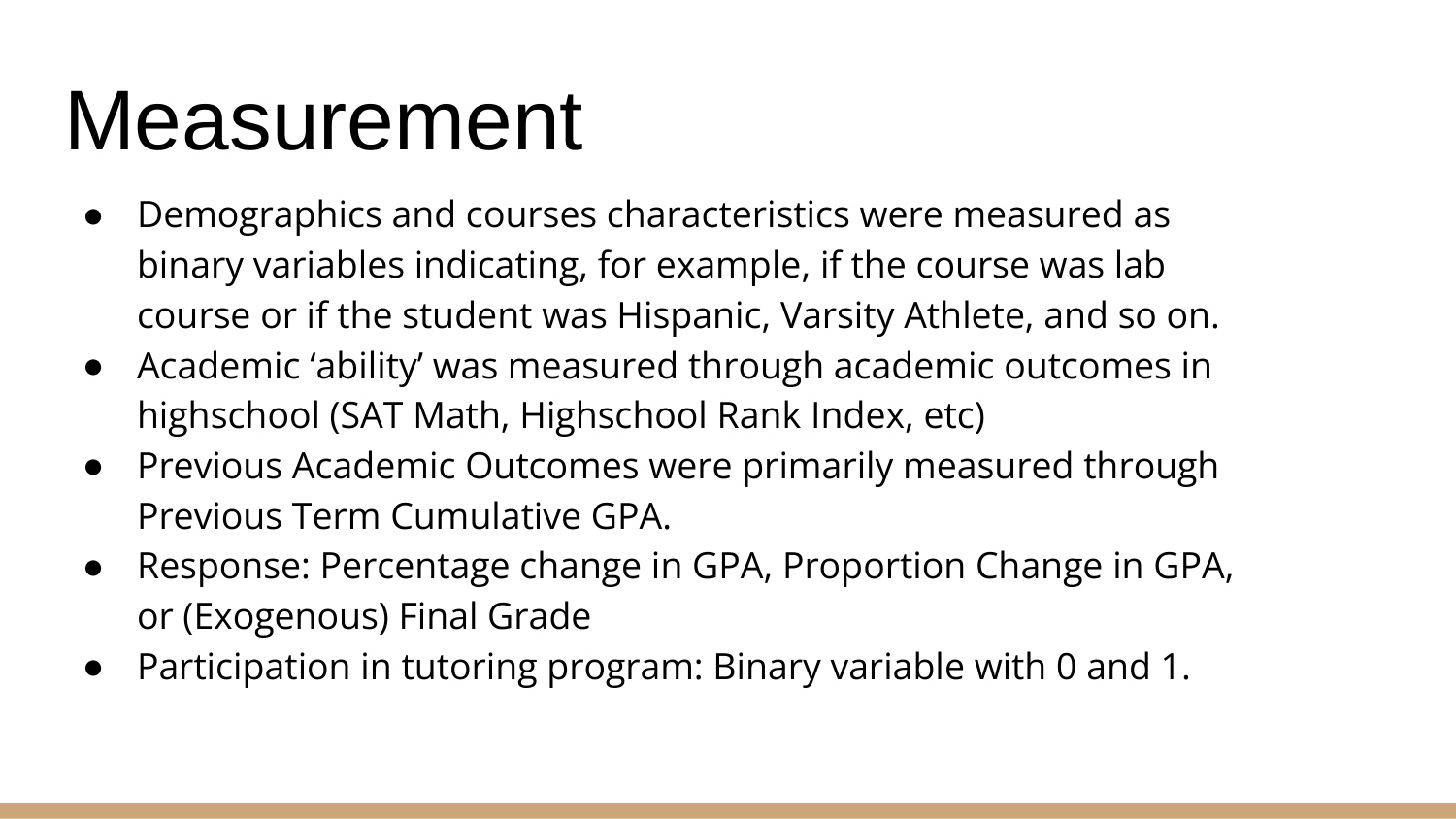

Measurement
Demographics and courses characteristics were measured as binary variables indicating, for example, if the course was lab course or if the student was Hispanic, Varsity Athlete, and so on.
Academic ‘ability’ was measured through academic outcomes in highschool (SAT Math, Highschool Rank Index, etc)
Previous Academic Outcomes were primarily measured through Previous Term Cumulative GPA.
Response: Percentage change in GPA, Proportion Change in GPA, or (Exogenous) Final Grade
Participation in tutoring program: Binary variable with 0 and 1.